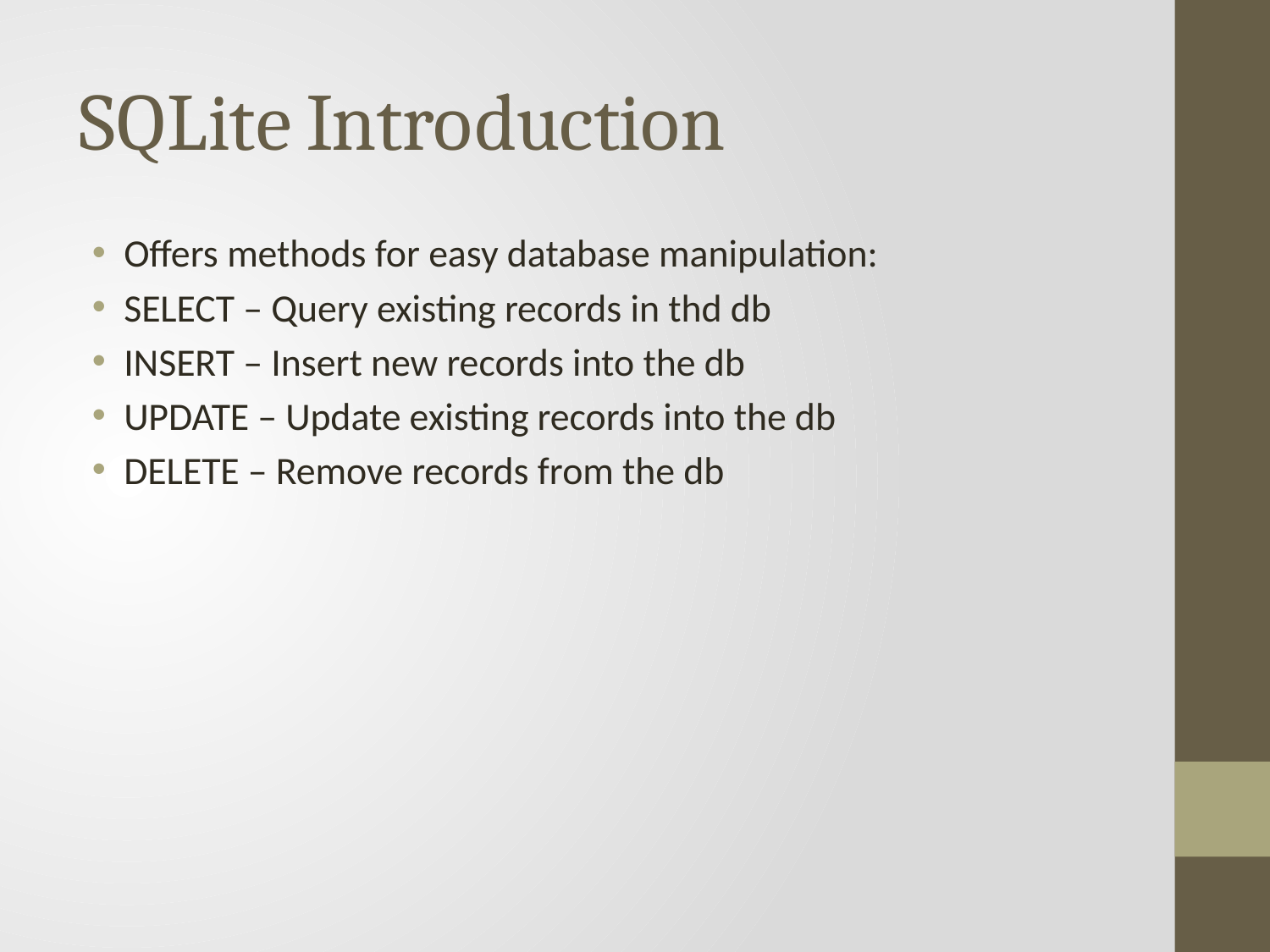

# SQLite Introduction
Offers methods for easy database manipulation:
SELECT – Query existing records in thd db
INSERT – Insert new records into the db
UPDATE – Update existing records into the db
DELETE – Remove records from the db